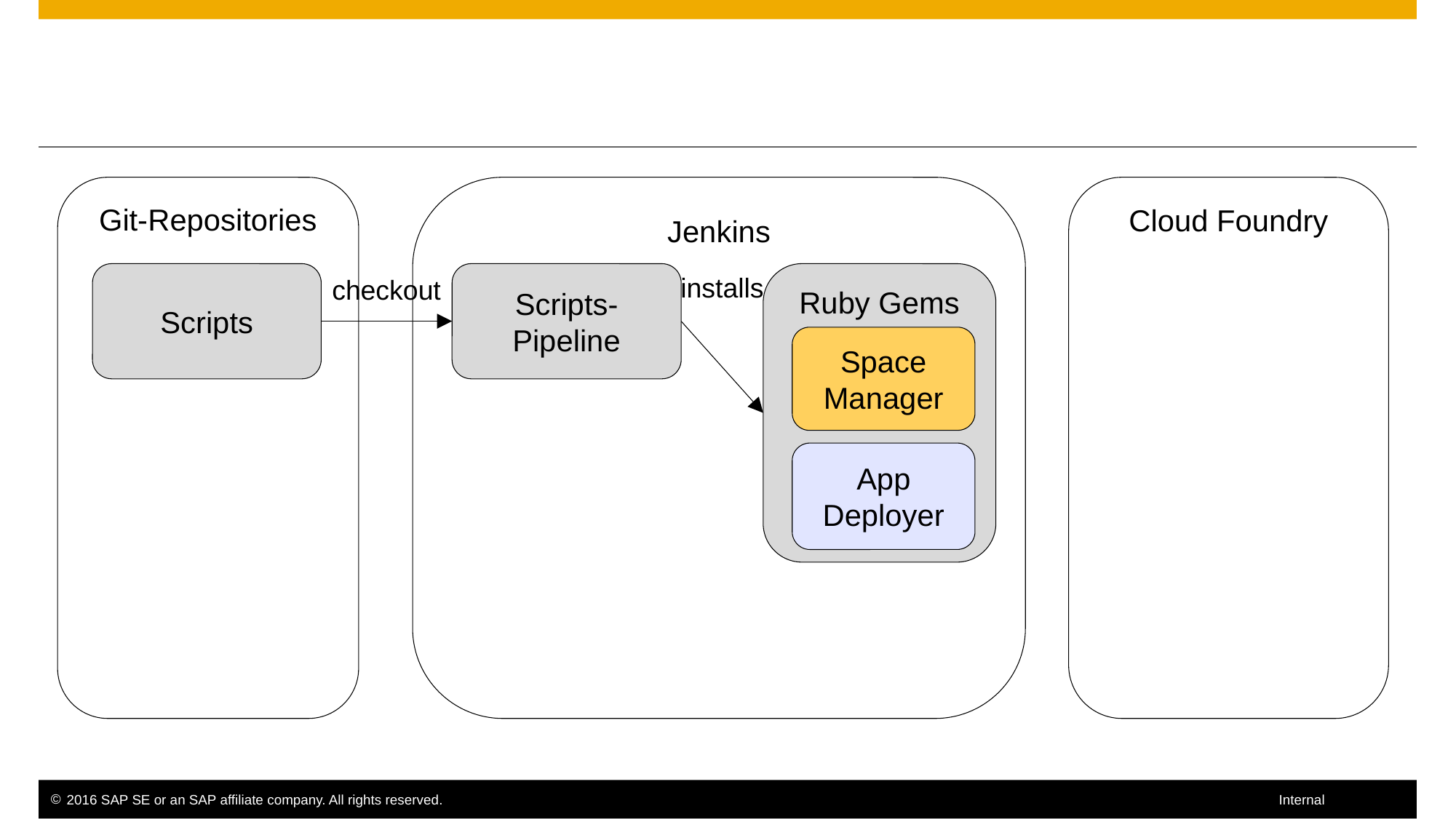

#
Jenkins
Cloud Foundry
Git-Repositories
Scripts
Scripts-Pipeline
Ruby Gems
installs
checkout
Space Manager
App Deployer